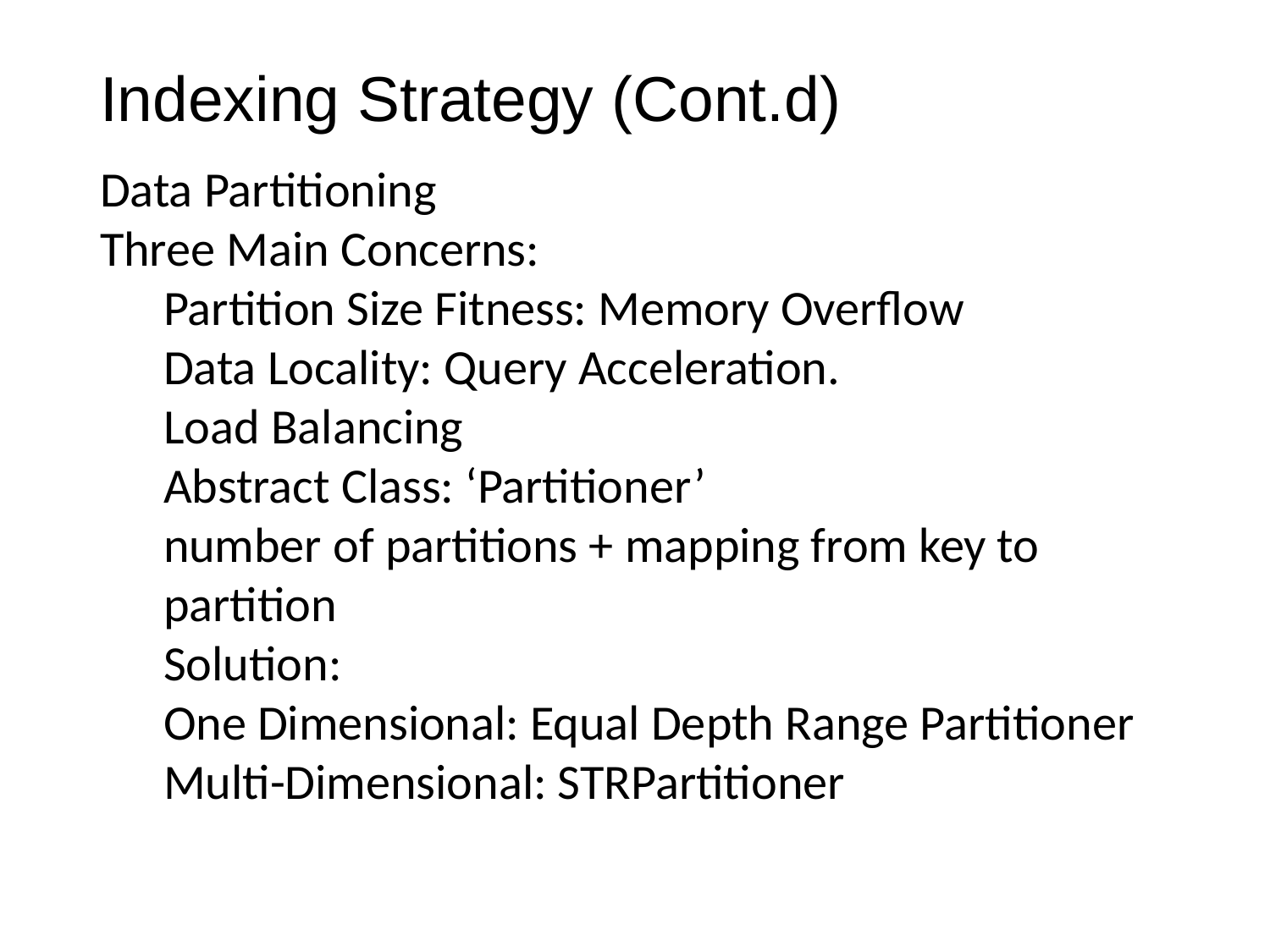

Indexing Strategy (Cont.d)
Data Partitioning
Three Main Concerns:
Partition Size Fitness: Memory Overflow
Data Locality: Query Acceleration.
Load Balancing
Abstract Class: ‘Partitioner’
number of partitions + mapping from key to partition
Solution:
One Dimensional: Equal Depth Range Partitioner
Multi-Dimensional: STRPartitioner